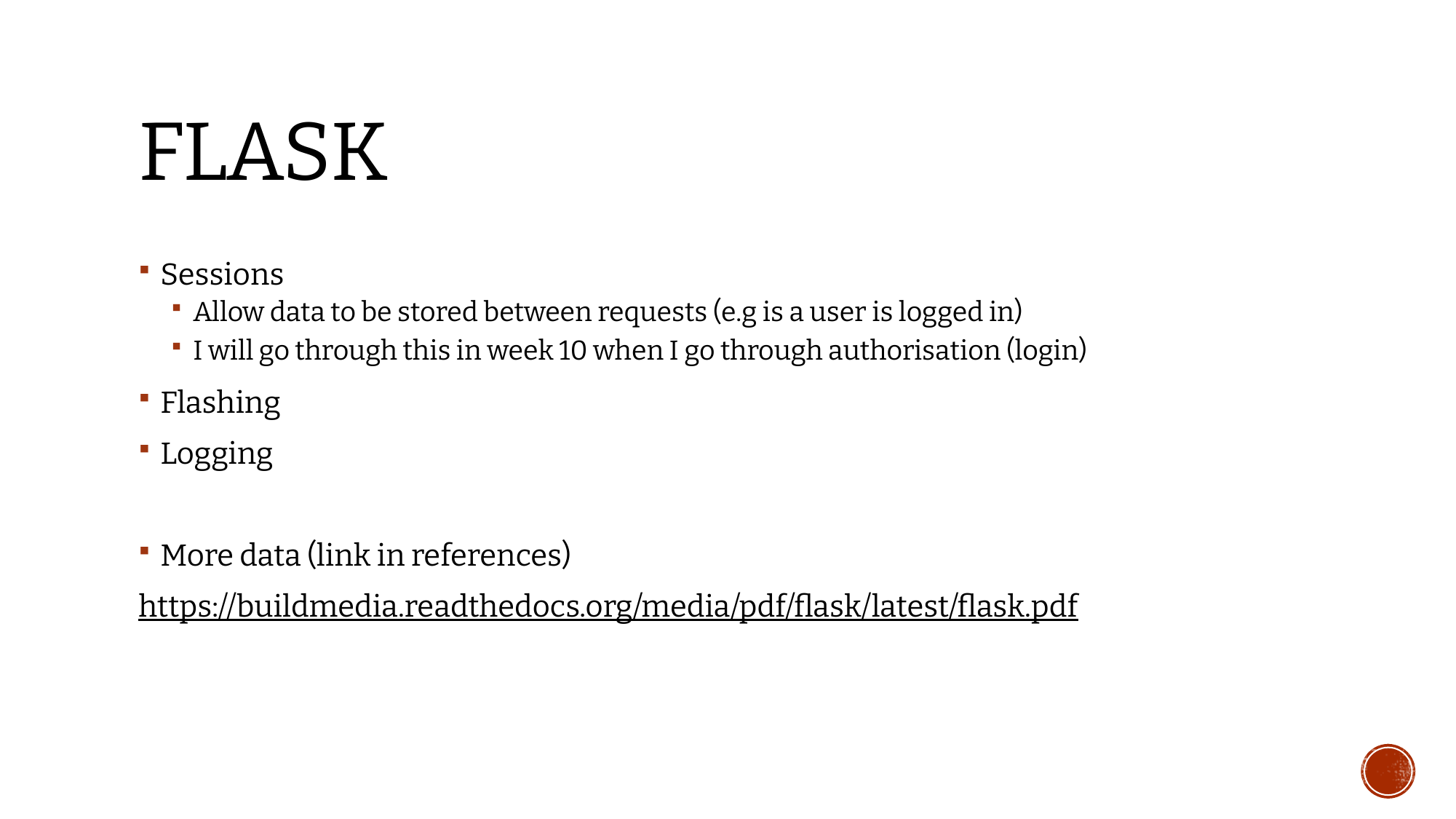

# FLASK
Sessions
Allow data to be stored between requests (e.g is a user is logged in)
I will go through this in week 10 when I go through authorisation (login)
Flashing
Logging

More data (link in references)
https://buildmedia.readthedocs.org/media/pdf/flask/latest/flask.pdf